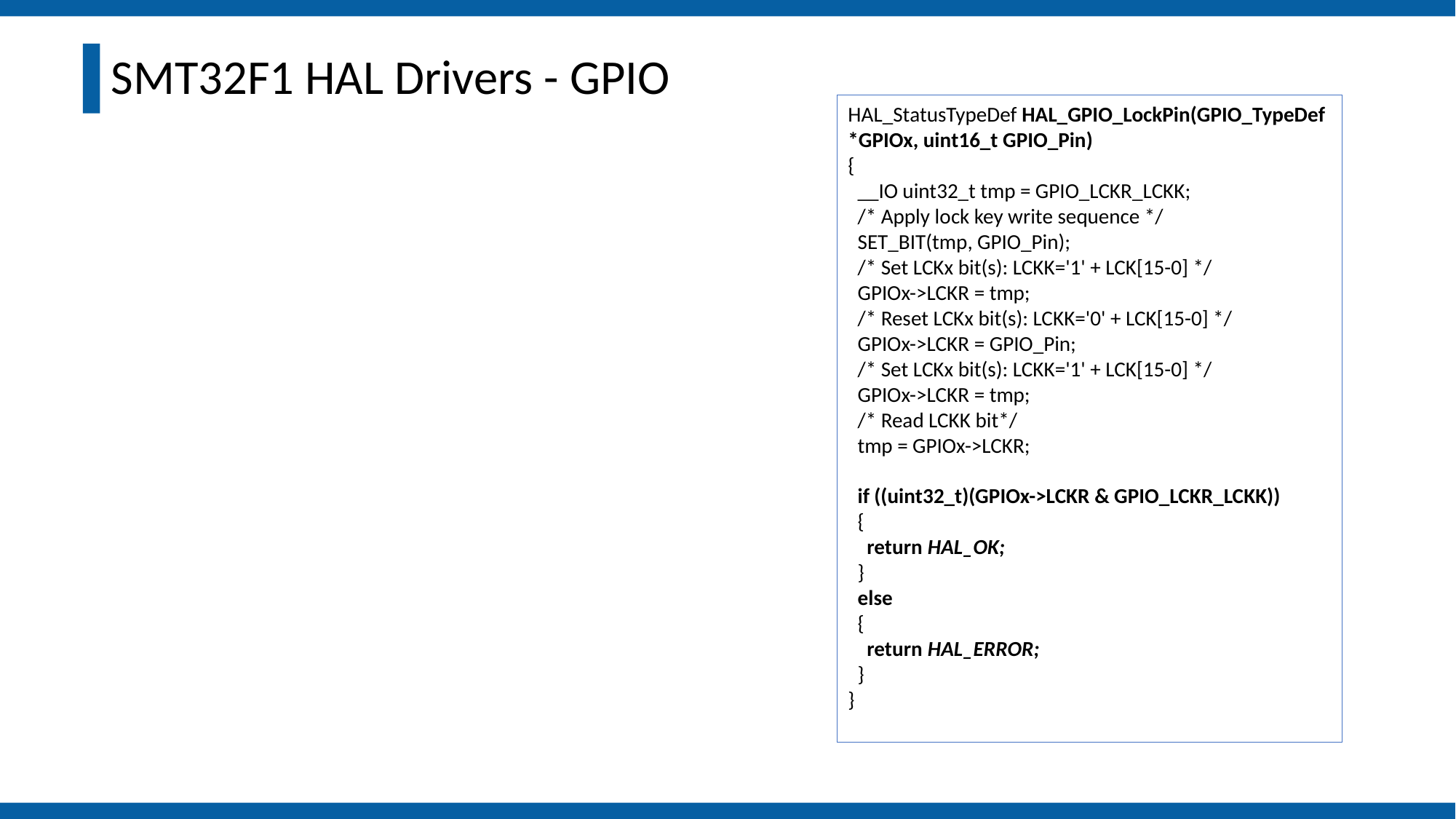

# SMT32F1 HAL Drivers - GPIO
HAL_StatusTypeDef HAL_GPIO_LockPin(GPIO_TypeDef *GPIOx, uint16_t GPIO_Pin)
{
  __IO uint32_t tmp = GPIO_LCKR_LCKK;
  /* Apply lock key write sequence */
  SET_BIT(tmp, GPIO_Pin);
  /* Set LCKx bit(s): LCKK='1' + LCK[15-0] */
  GPIOx->LCKR = tmp;
  /* Reset LCKx bit(s): LCKK='0' + LCK[15-0] */
  GPIOx->LCKR = GPIO_Pin;
  /* Set LCKx bit(s): LCKK='1' + LCK[15-0] */
  GPIOx->LCKR = tmp;
  /* Read LCKK bit*/
  tmp = GPIOx->LCKR;

  if ((uint32_t)(GPIOx->LCKR & GPIO_LCKR_LCKK))
  {
    return HAL_OK;
  }
  else
  {
    return HAL_ERROR;
  }
}